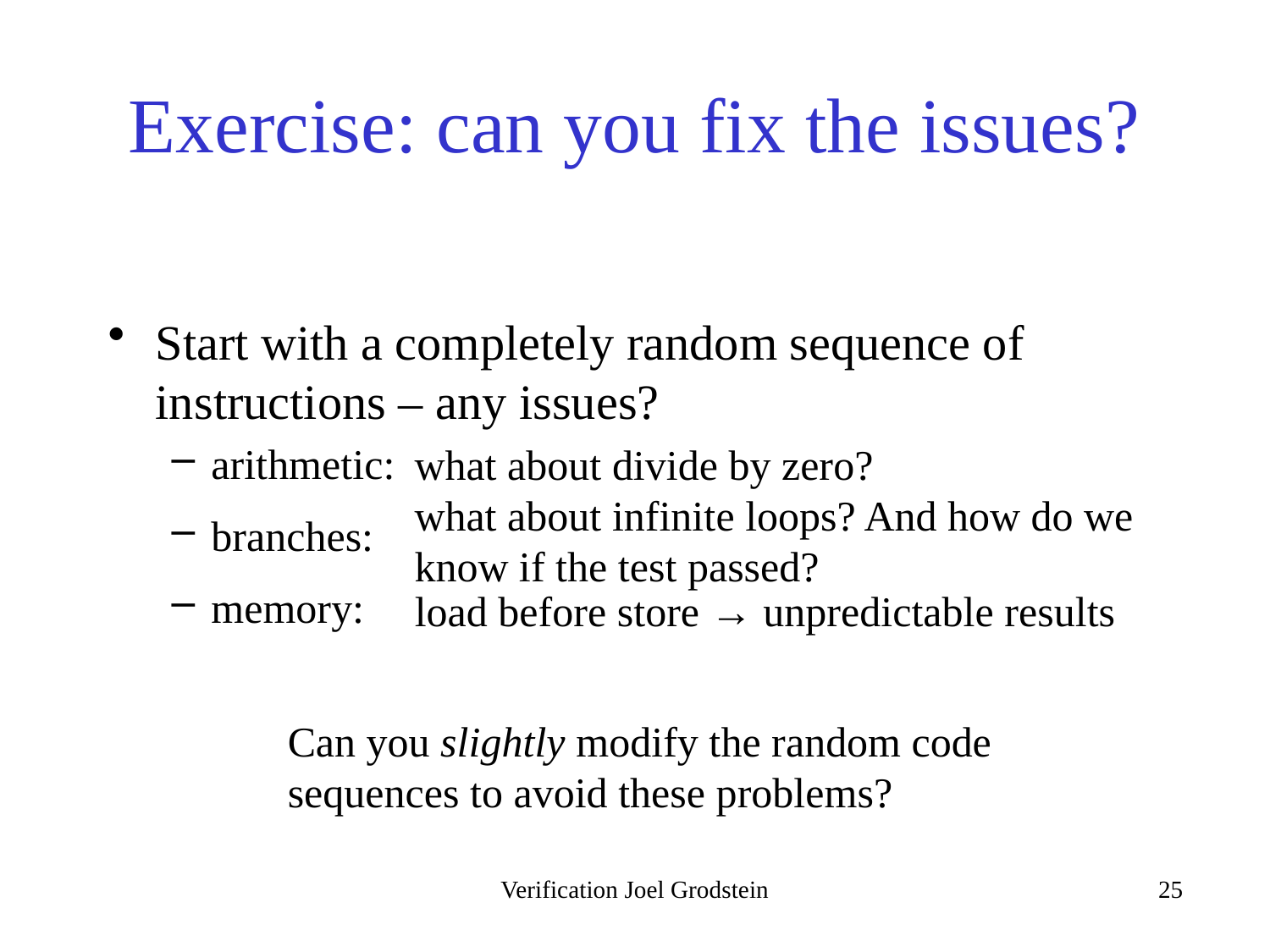

# Exercise: can you fix the issues?
Start with a completely random sequence of instructions – any issues?
arithmetic:
branches:
memory:
what about divide by zero?
what about infinite loops? And how do we know if the test passed?
load before store → unpredictable results
Can you slightly modify the random code sequences to avoid these problems?
Verification Joel Grodstein